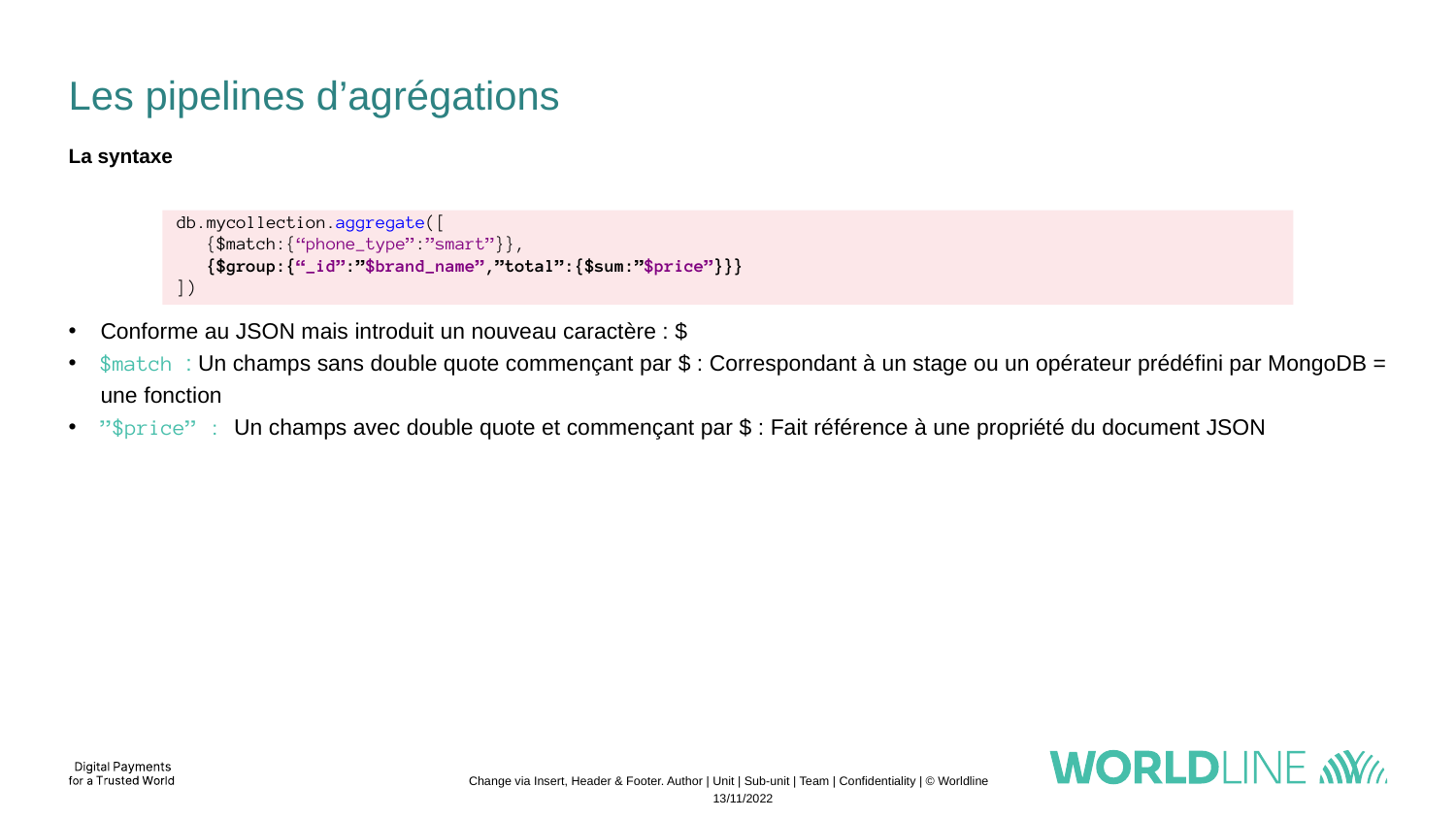

# Les pipelines d’agrégations
La syntaxe

db.mycollection.aggregate([
   {$match:{“phone_type”:”smart”}},
   {$group:{“_id”:”$brand_name”,”total”:{$sum:”$price”}}}
])
Conforme au JSON mais introduit un nouveau caractère : $
$match : Un champs sans double quote commençant par $ : Correspondant à un stage ou un opérateur prédéfini par MongoDB = une fonction
”$price” : Un champs avec double quote et commençant par $ : Fait référence à une propriété du document JSON

Change via Insert, Header & Footer. Author | Unit | Sub-unit | Team | Confidentiality | © Worldline
13/11/2022